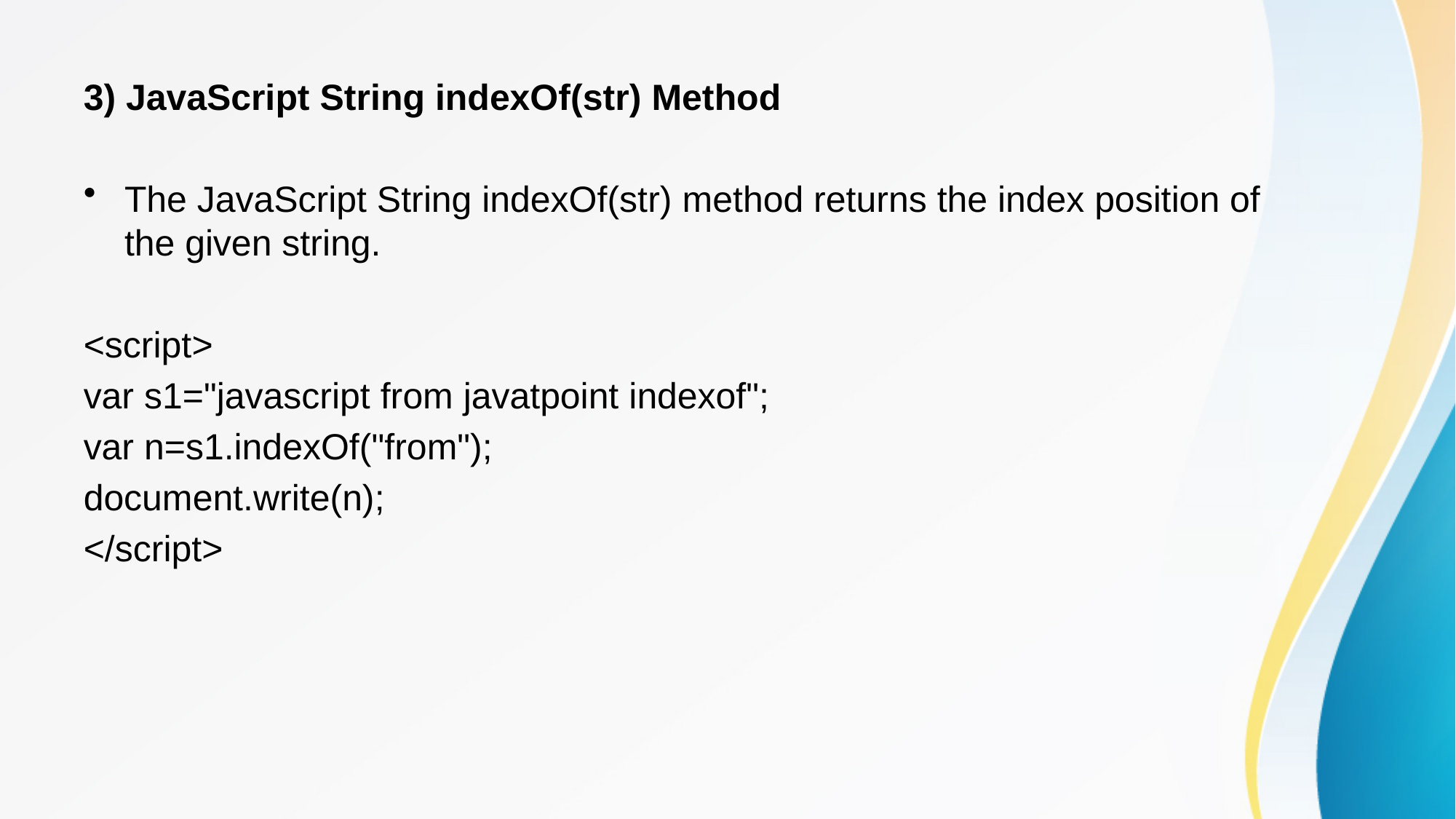

3) JavaScript String indexOf(str) Method

The JavaScript String indexOf(str) method returns the index position of the given string.

<script>
var s1="javascript from javatpoint indexof";
var n=s1.indexOf("from");
document.write(n);
</script>